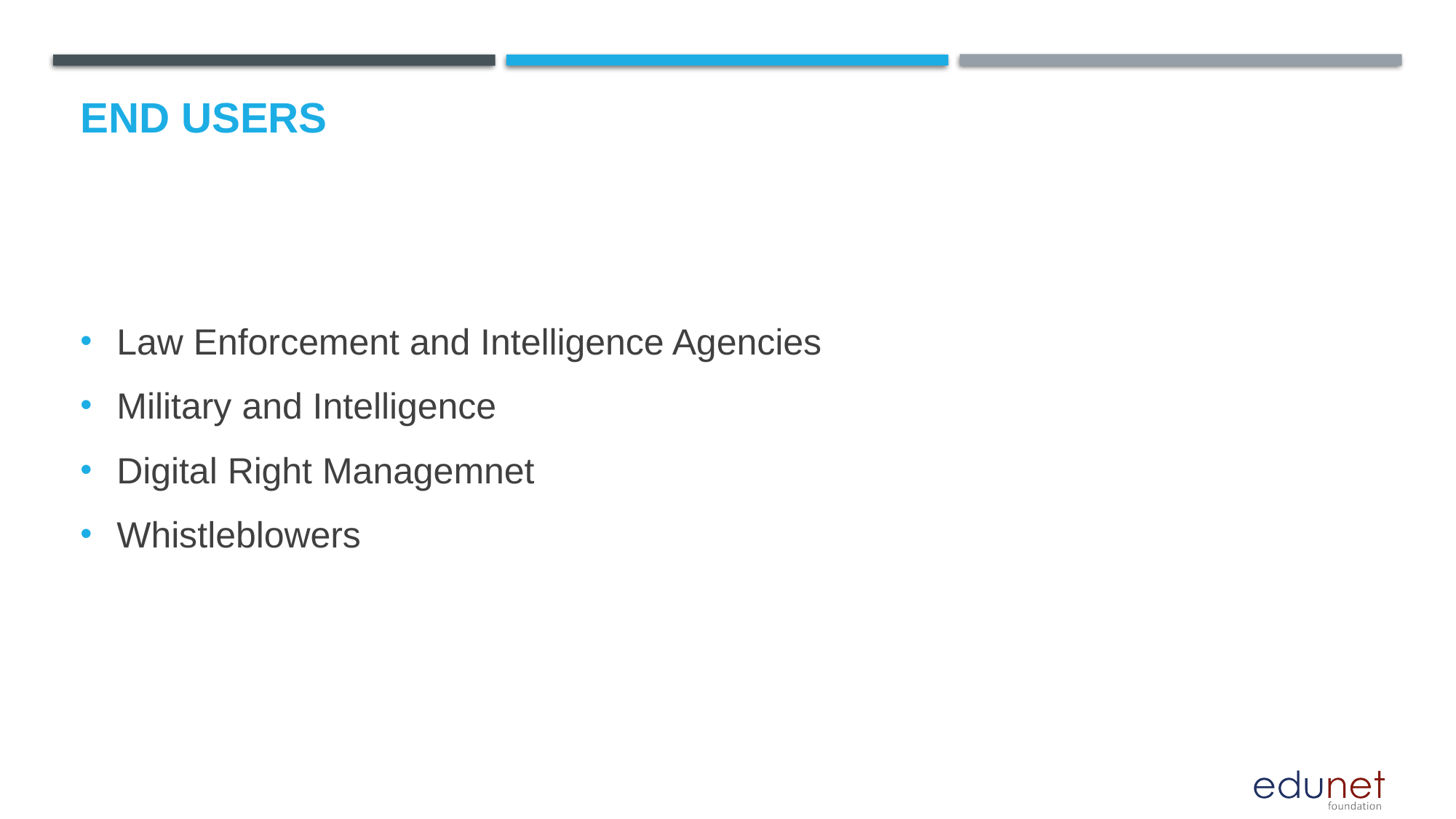

# End users
Law Enforcement and Intelligence Agencies
Military and Intelligence
Digital Right Managemnet
Whistleblowers